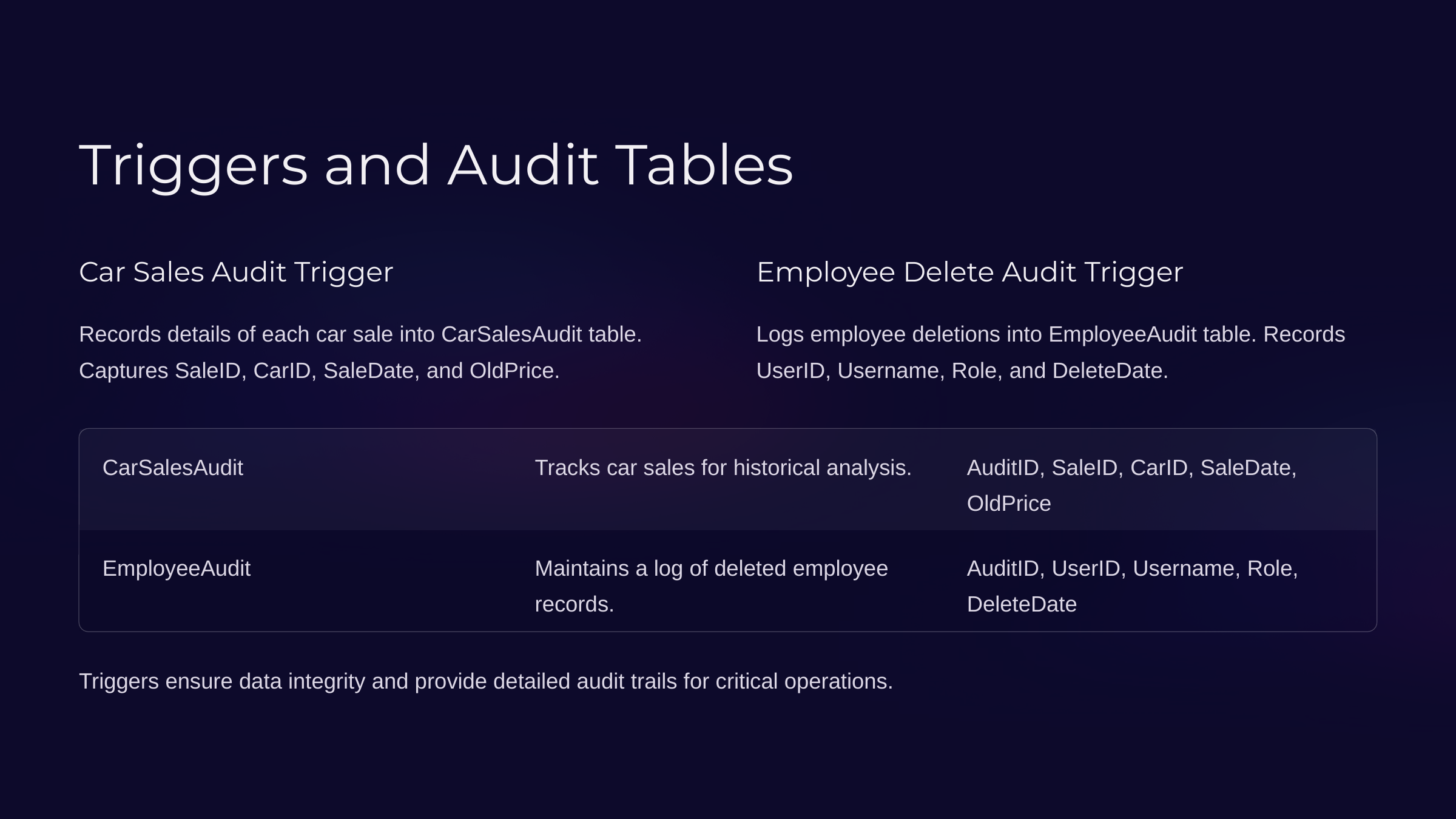

Triggers and Audit Tables
Car Sales Audit Trigger
Employee Delete Audit Trigger
Records details of each car sale into CarSalesAudit table. Captures SaleID, CarID, SaleDate, and OldPrice.
Logs employee deletions into EmployeeAudit table. Records UserID, Username, Role, and DeleteDate.

CarSalesAudit
Tracks car sales for historical analysis.
AuditID, SaleID, CarID, SaleDate, OldPrice

EmployeeAudit
Maintains a log of deleted employee records.
AuditID, UserID, Username, Role, DeleteDate
Triggers ensure data integrity and provide detailed audit trails for critical operations.